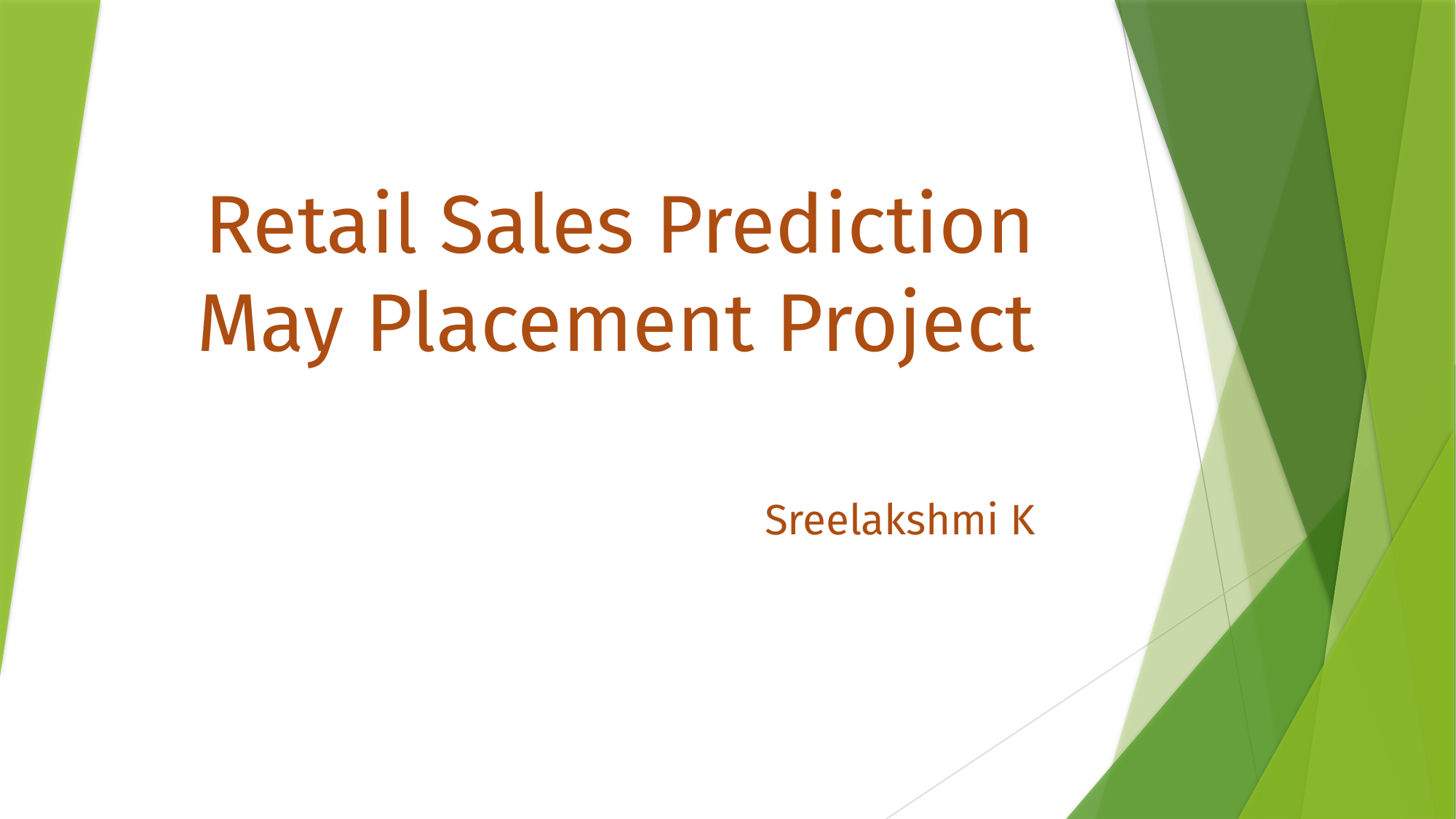

# Retail Sales Prediction May Placement Project
Sreelakshmi K